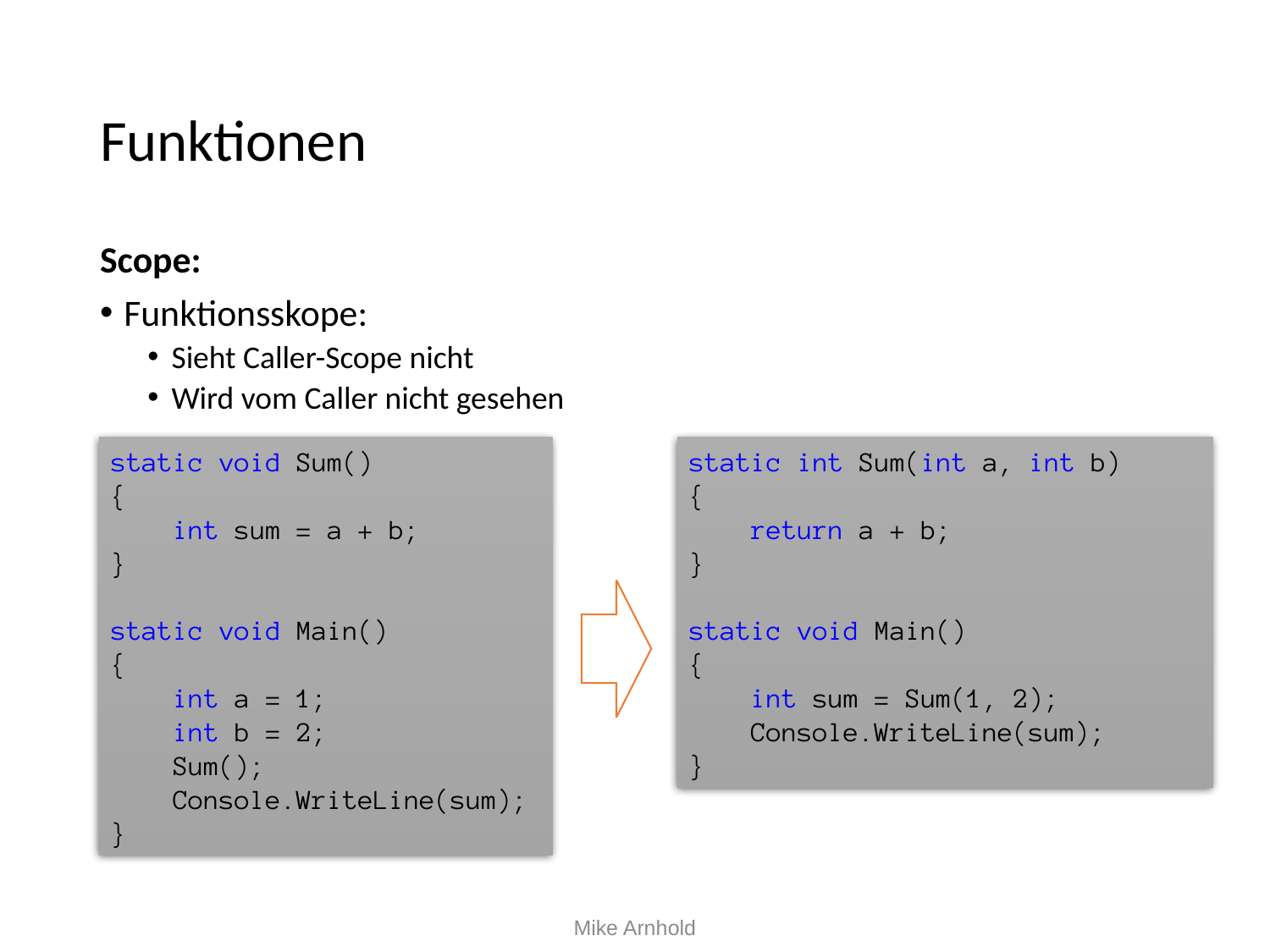

# Funktionen
Scope:
Funktionsskope:
Sieht Caller-Scope nicht
Wird vom Caller nicht gesehen
static void Sum()
{
    int sum = a + b;
}

static void Main()
{
    int a = 1;
    int b = 2;
    Sum();
    Console.WriteLine(sum);
}
static int Sum(int a, int b)
{
    return a + b;
}

static void Main()
{
    int sum = Sum(1, 2);
    Console.WriteLine(sum);
}

Mike Arnhold